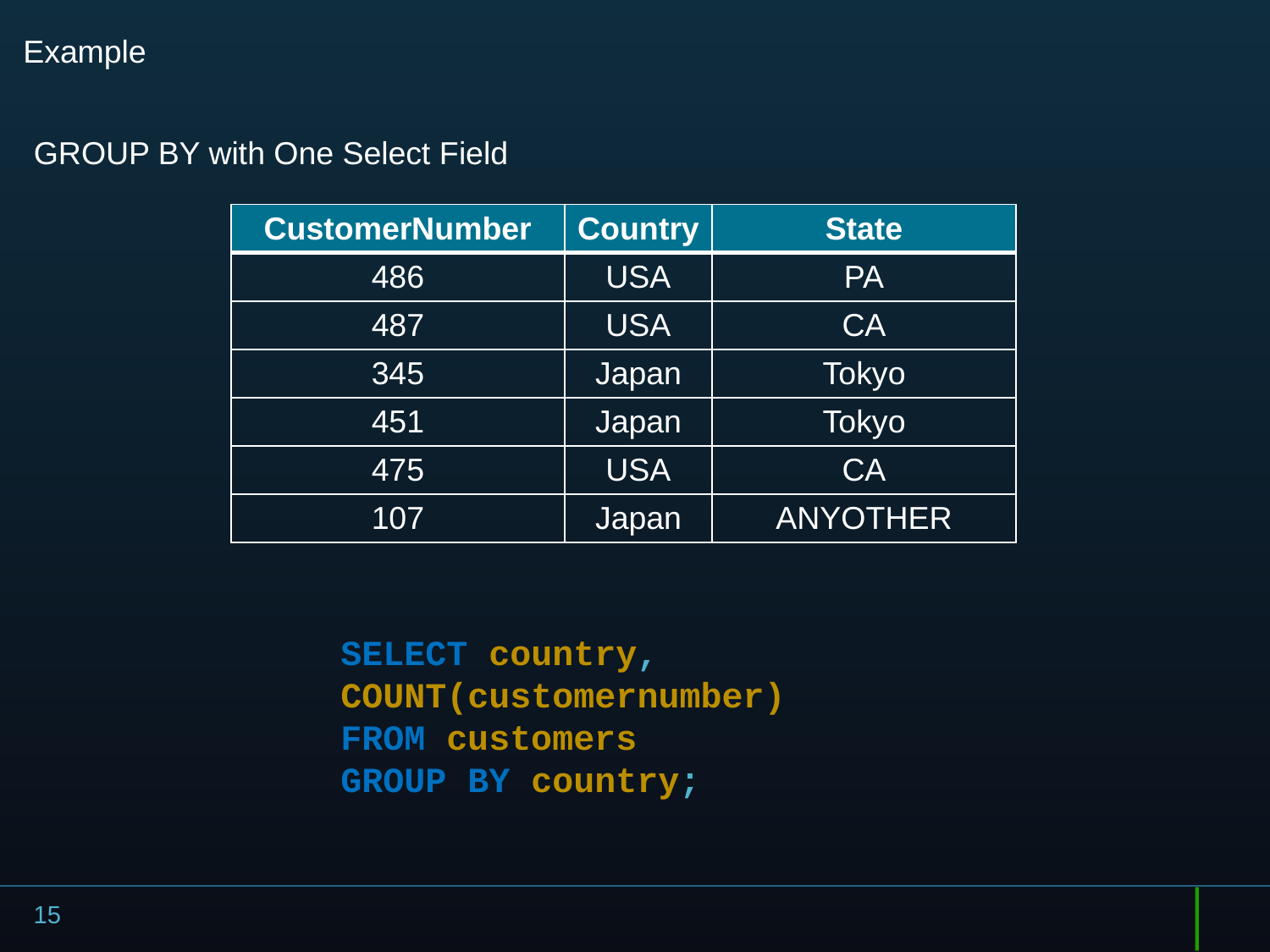

# Example
GROUP BY with One Select Field
| CustomerNumber | Country | State |
| --- | --- | --- |
| 486 | USA | PA |
| 487 | USA | CA |
| 345 | Japan | Tokyo |
| 451 | Japan | Tokyo |
| 475 | USA | CA |
| 107 | Japan | ANYOTHER |
SELECT country, COUNT(customernumber)
FROM customers
GROUP BY country;
15